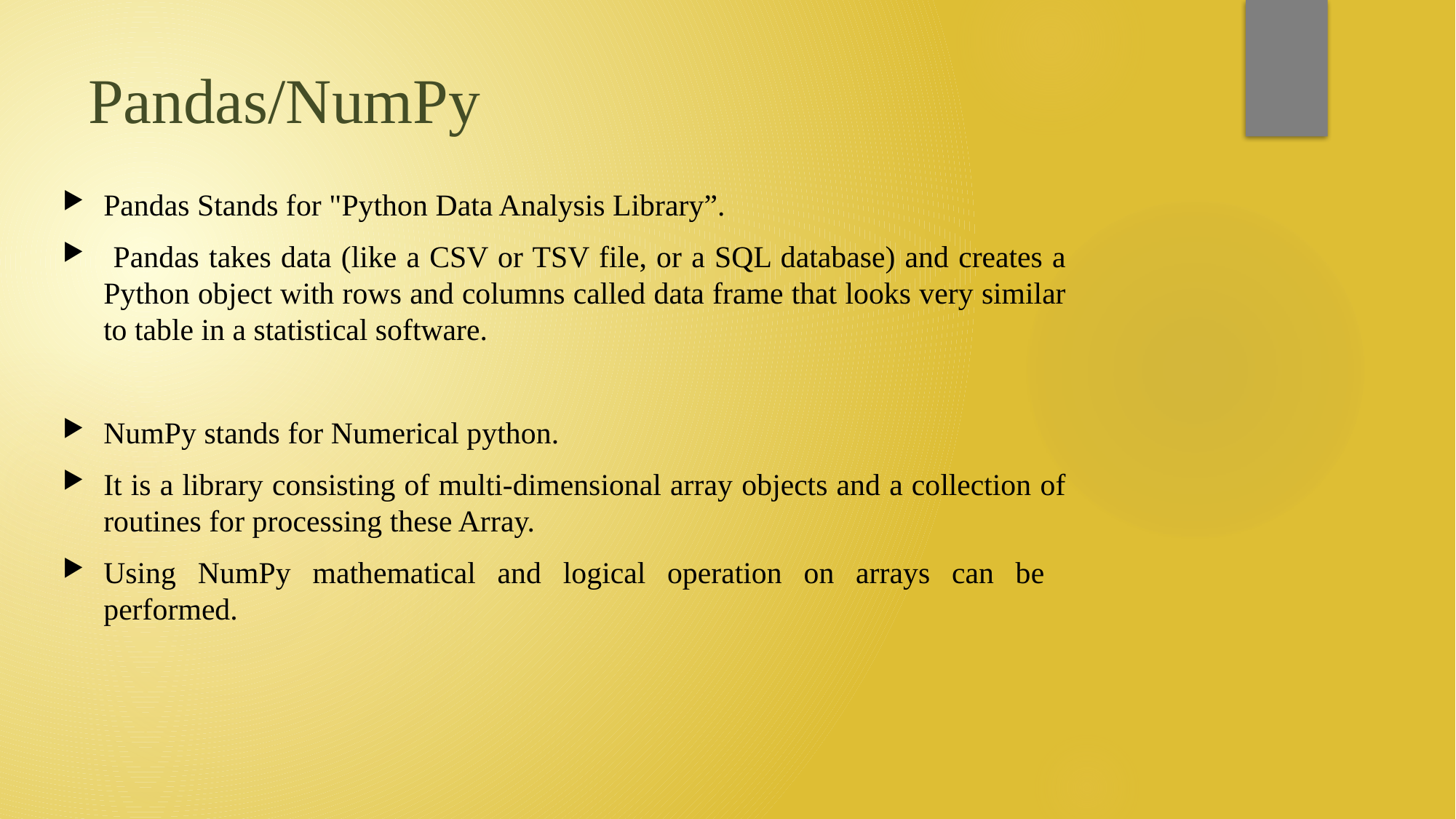

# Pandas/NumPy
Pandas Stands for "Python Data Analysis Library”.
 Pandas takes data (like a CSV or TSV file, or a SQL database) and creates a Python object with rows and columns called data frame that looks very similar to table in a statistical software.

NumPy stands for Numerical python.
It is a library consisting of multi-dimensional array objects and a collection of routines for processing these Array.
Using NumPy mathematical and logical operation on arrays can be  performed.